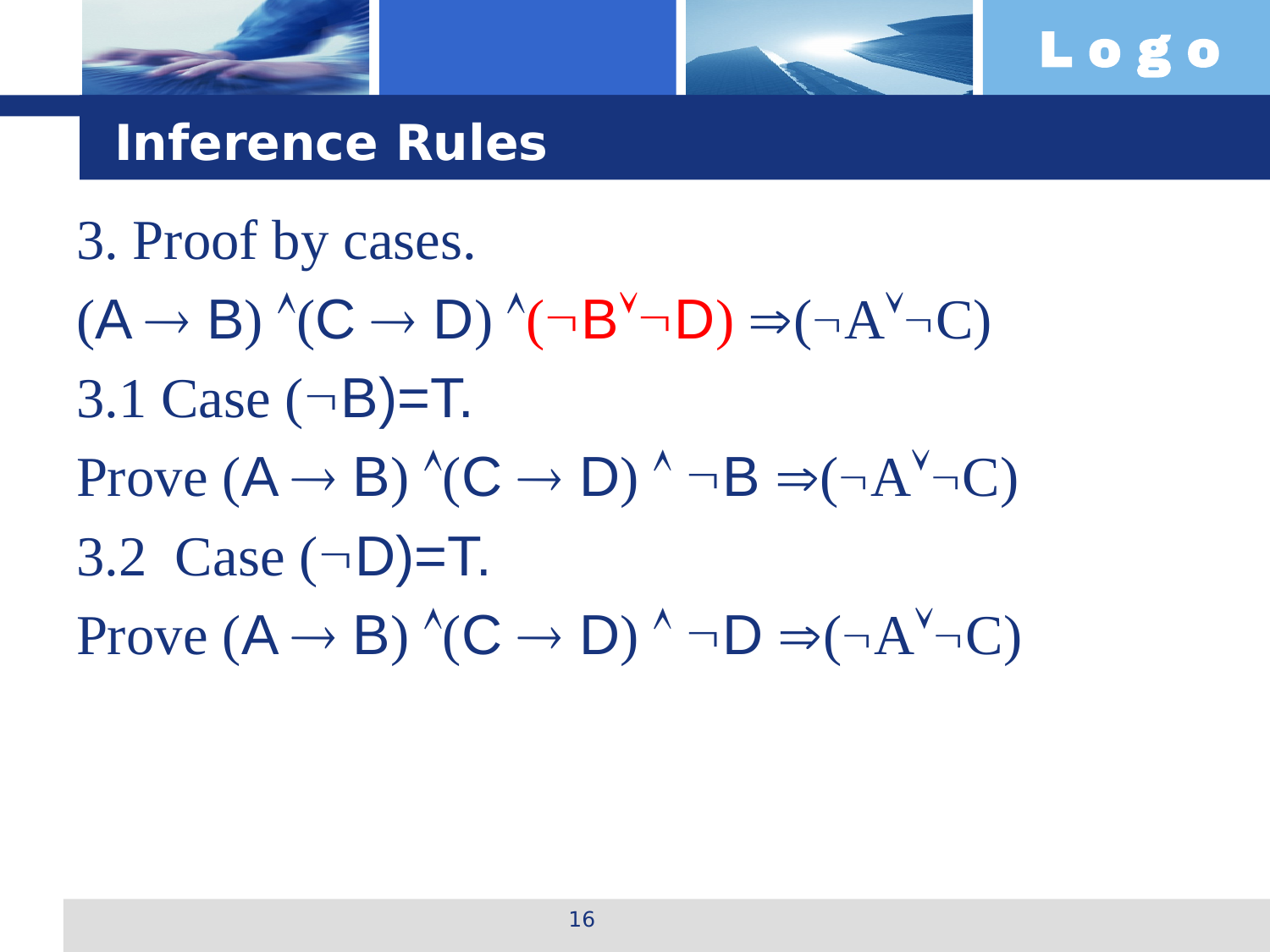

# Inference Rules
3. Proof by cases.
(A → B) ∧(C → D) ∧(¬B∨¬D) ⇒(¬A∨¬C)
3.1 Case (¬B)=T.
Prove (A → B) ∧(C → D) ∧ ¬B ⇒(¬A∨¬C)
3.2  Case (¬D)=T.
Prove (A → B) ∧(C → D) ∧ ¬D ⇒(¬A∨¬C)

16